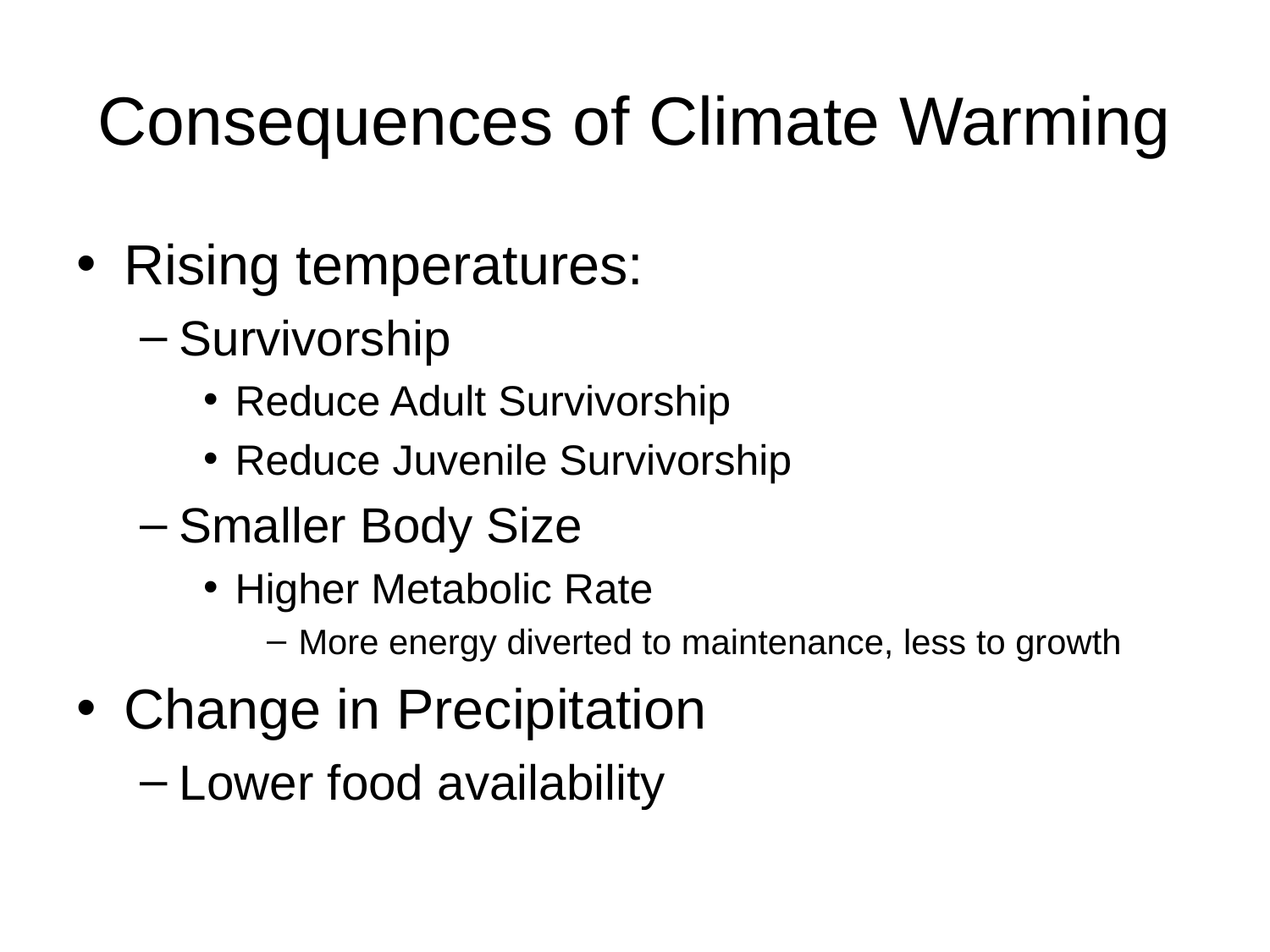

# Consequences of Climate Warming
Rising temperatures:
Survivorship
Reduce Adult Survivorship
Reduce Juvenile Survivorship
Smaller Body Size
Higher Metabolic Rate
More energy diverted to maintenance, less to growth
Change in Precipitation
Lower food availability